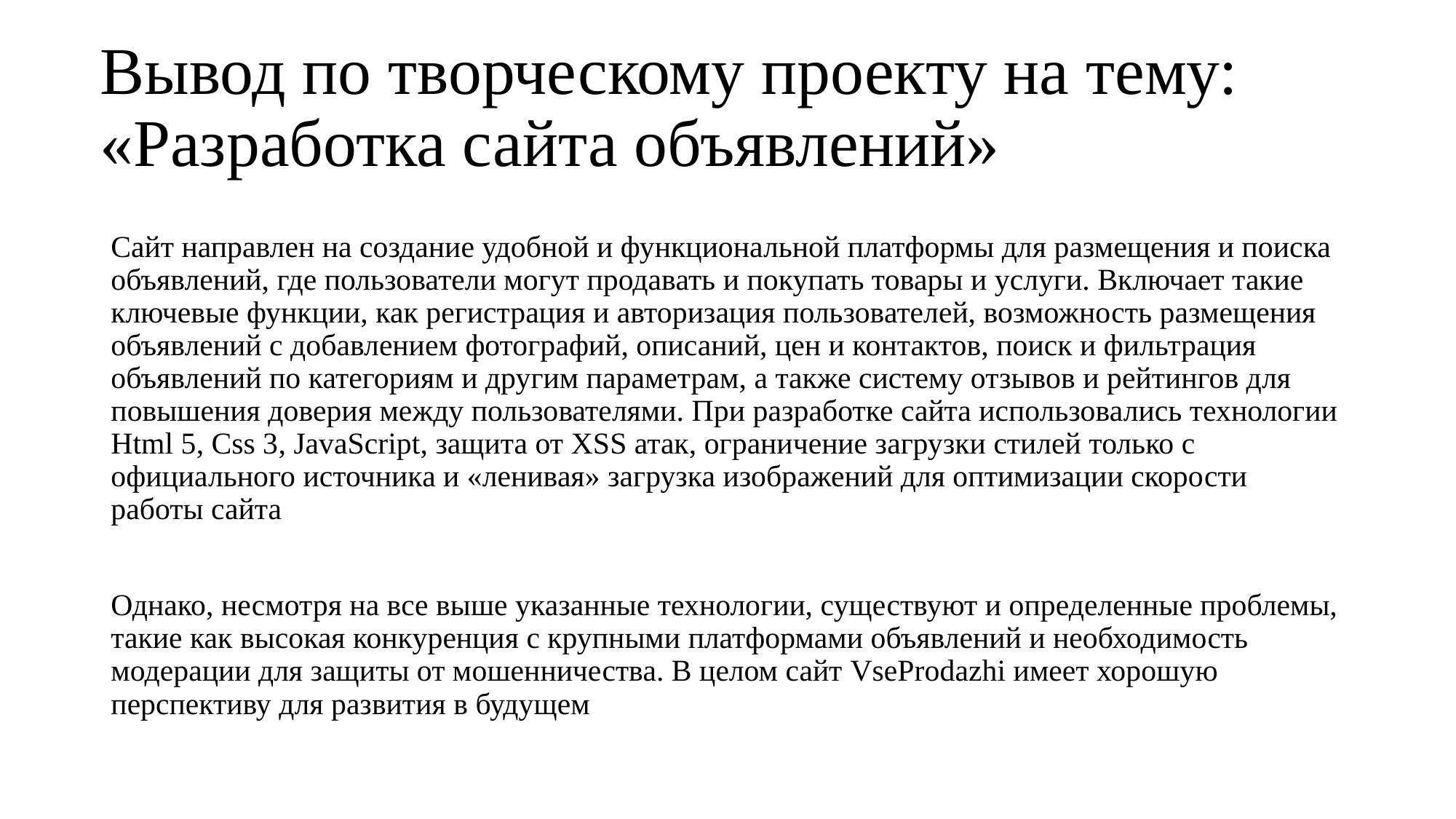

# Вывод по творческому проекту на тему: «Разработка сайта объявлений»
Сайт направлен на создание удобной и функциональной платформы для размещения и поиска объявлений, где пользователи могут продавать и покупать товары и услуги. Включает такие ключевые функции, как регистрация и авторизация пользователей, возможность размещения объявлений с добавлением фотографий, описаний, цен и контактов, поиск и фильтрация объявлений по категориям и другим параметрам, а также систему отзывов и рейтингов для повышения доверия между пользователями. При разработке сайта использовались технологии Html 5, Css 3, JavaScript, защита от XSS атак, ограничение загрузки стилей только с официального источника и «ленивая» загрузка изображений для оптимизации скорости работы сайта

Однако, несмотря на все выше указанные технологии, существуют и определенные проблемы, такие как высокая конкуренция с крупными платформами объявлений и необходимость модерации для защиты от мошенничества. В целом сайт VseProdazhi имеет хорошую перспективу для развития в будущем